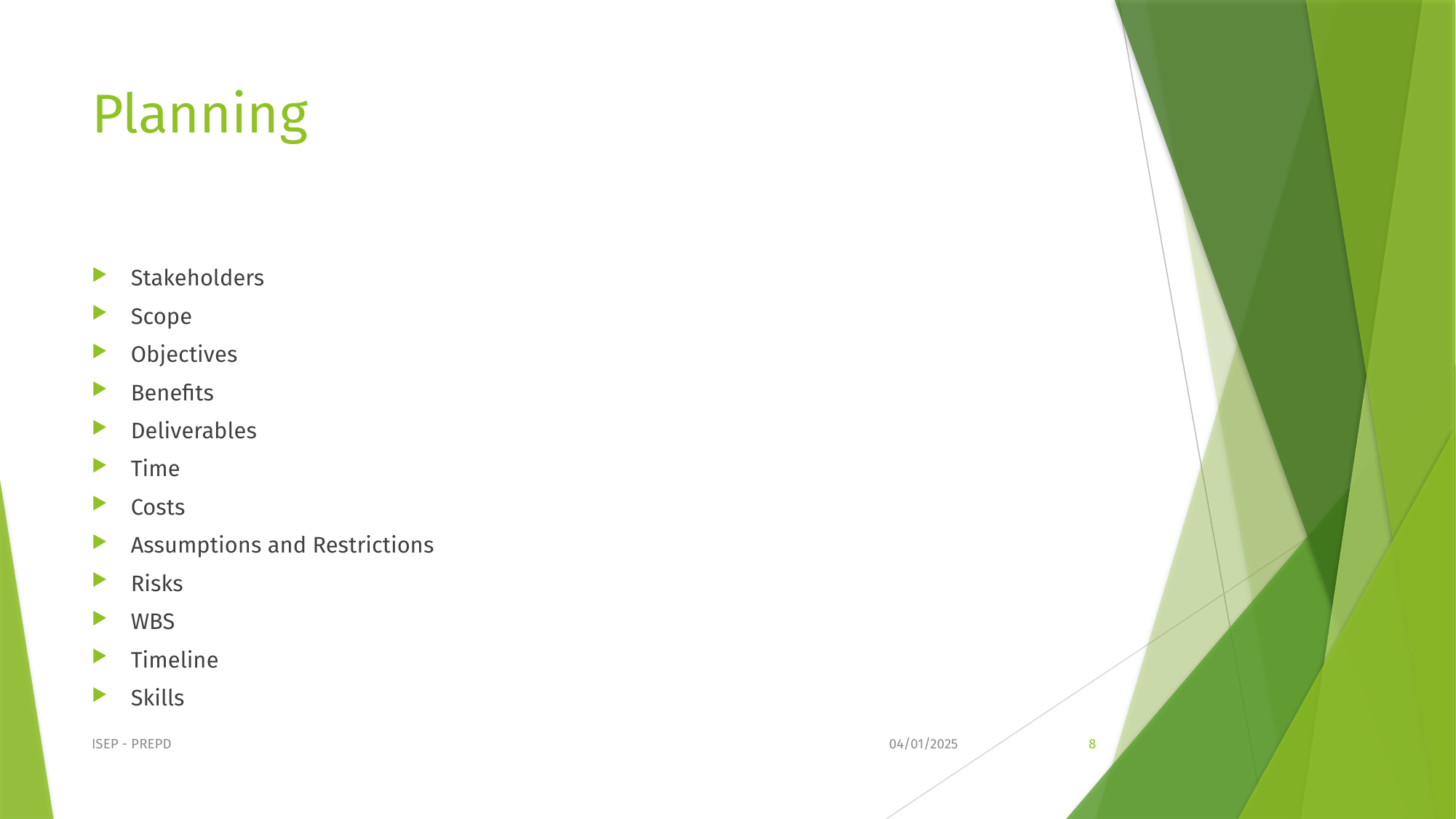

# Planning
Stakeholders
Scope
Objectives
Benefits
Deliverables
Time
Costs
Assumptions and Restrictions
Risks
WBS
Timeline
Skills
ISEP - PREPD
04/01/2025
8